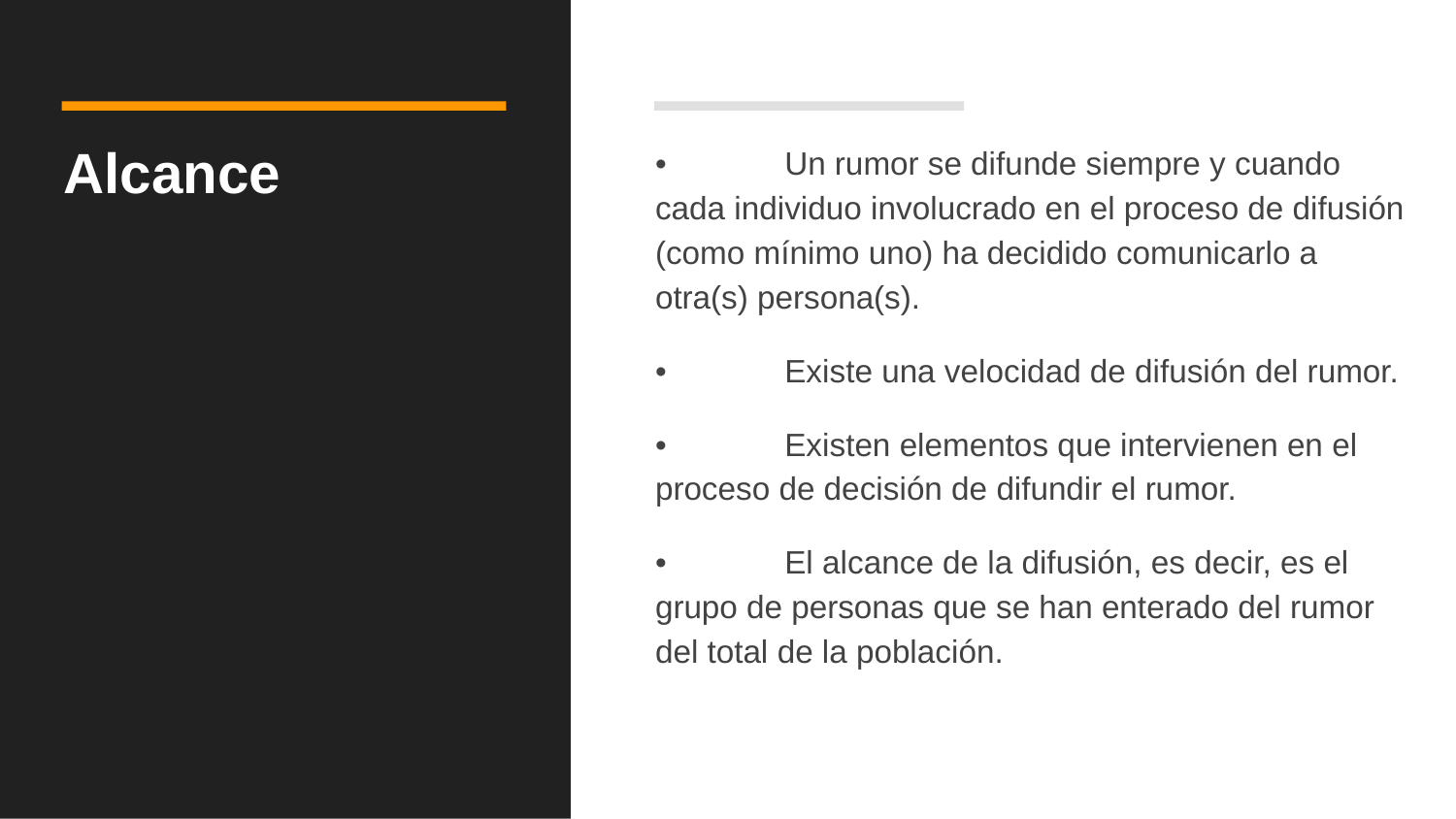

# Alcance
•	Un rumor se difunde siempre y cuando cada individuo involucrado en el proceso de difusión (como mínimo uno) ha decidido comunicarlo a otra(s) persona(s).
•	Existe una velocidad de difusión del rumor.
•	Existen elementos que intervienen en el proceso de decisión de difundir el rumor.
•	El alcance de la difusión, es decir, es el grupo de personas que se han enterado del rumor del total de la población.